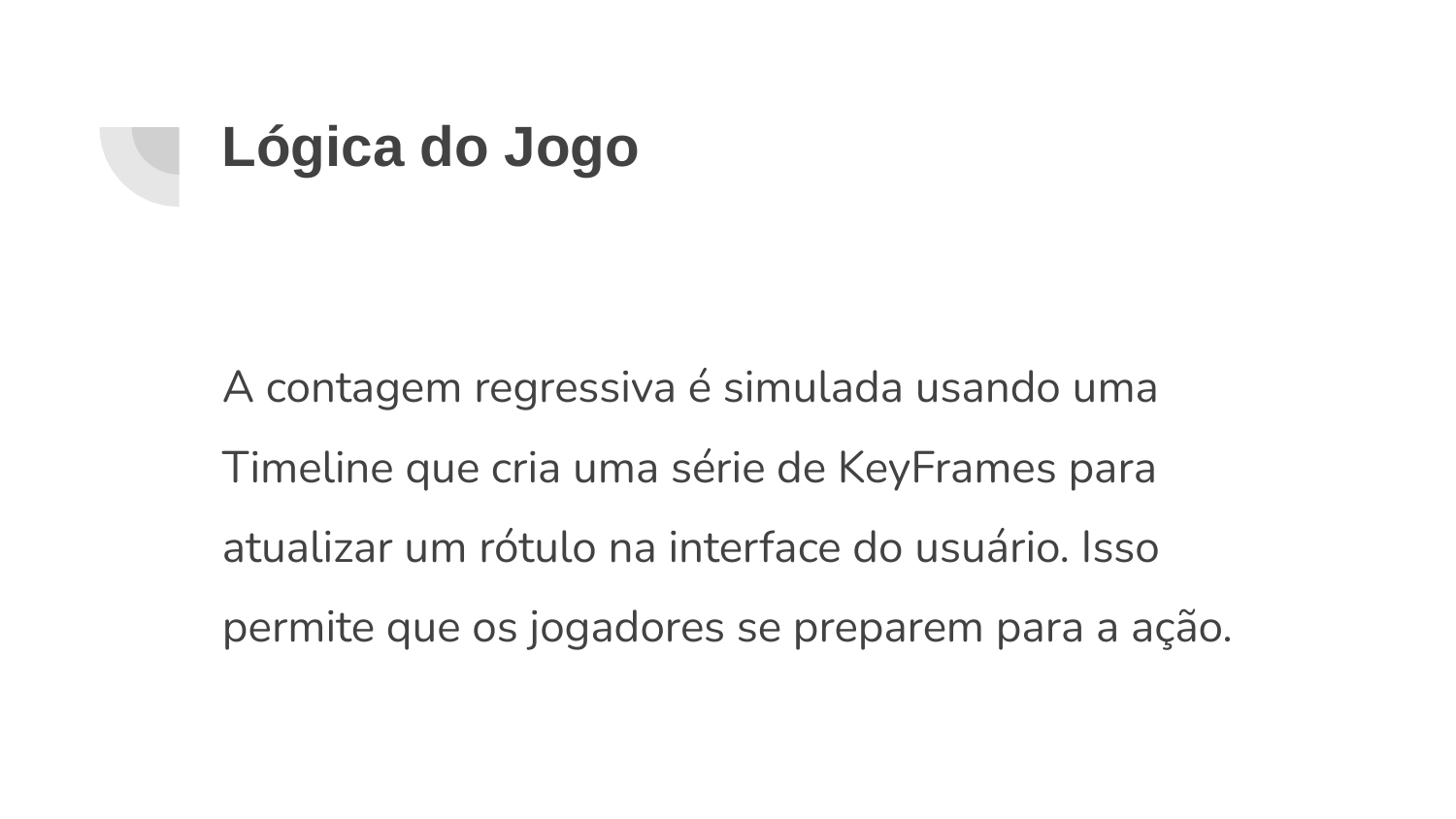

# Lógica do Jogo
A contagem regressiva é simulada usando uma Timeline que cria uma série de KeyFrames para atualizar um rótulo na interface do usuário. Isso permite que os jogadores se preparem para a ação.